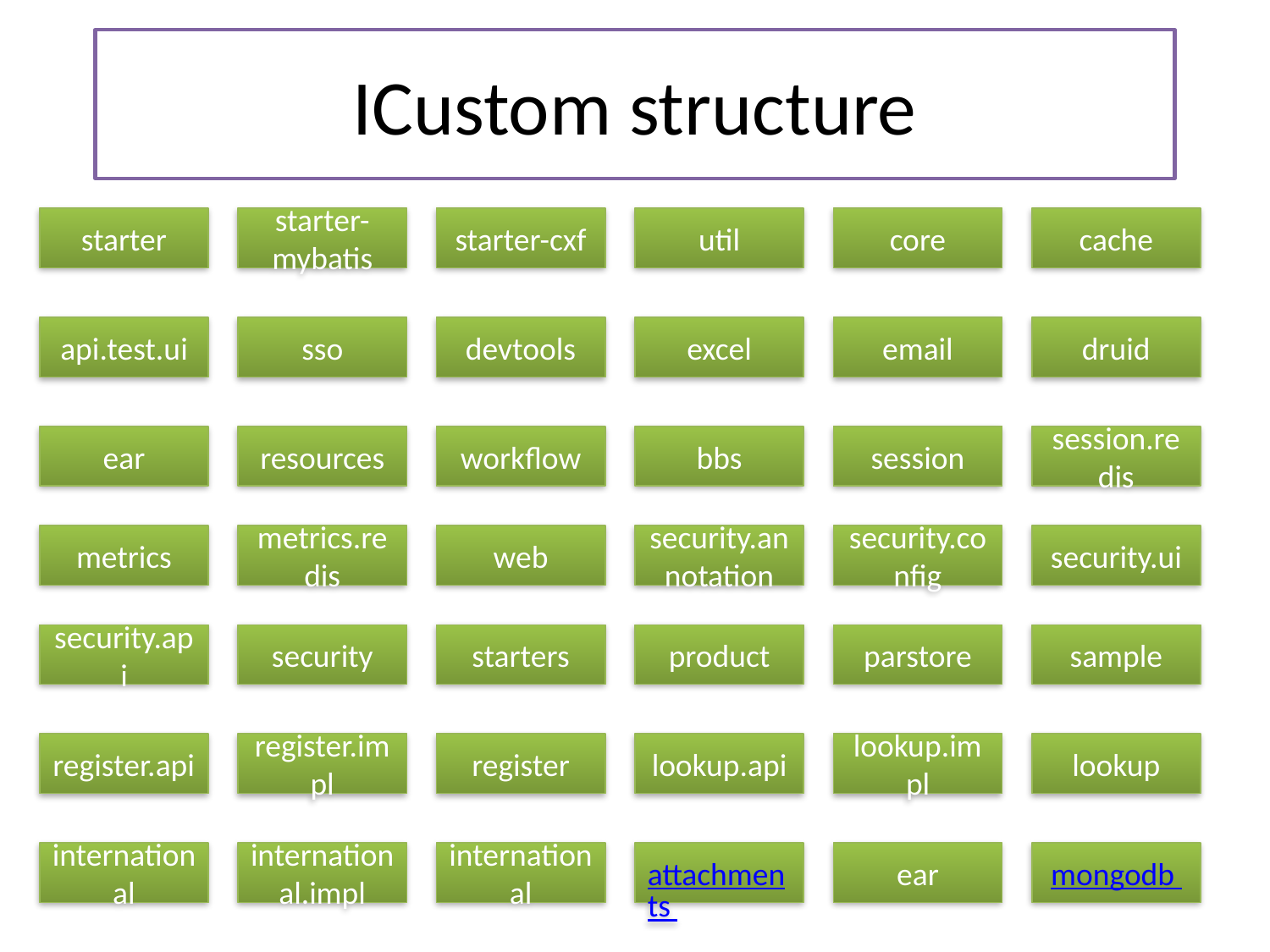

# ICustom structure
starter
starter-mybatis
starter-cxf
util
core
cache
api.test.ui
sso
devtools
excel
email
druid
ear
resources
workflow
bbs
session
session.redis
metrics
metrics.redis
web
security.annotation
security.config
security.ui
security.api
security
starters
product
parstore
sample
register.api
register.impl
register
lookup.api
lookup.impl
lookup
international
international.impl
international
attachments
ear
mongodb